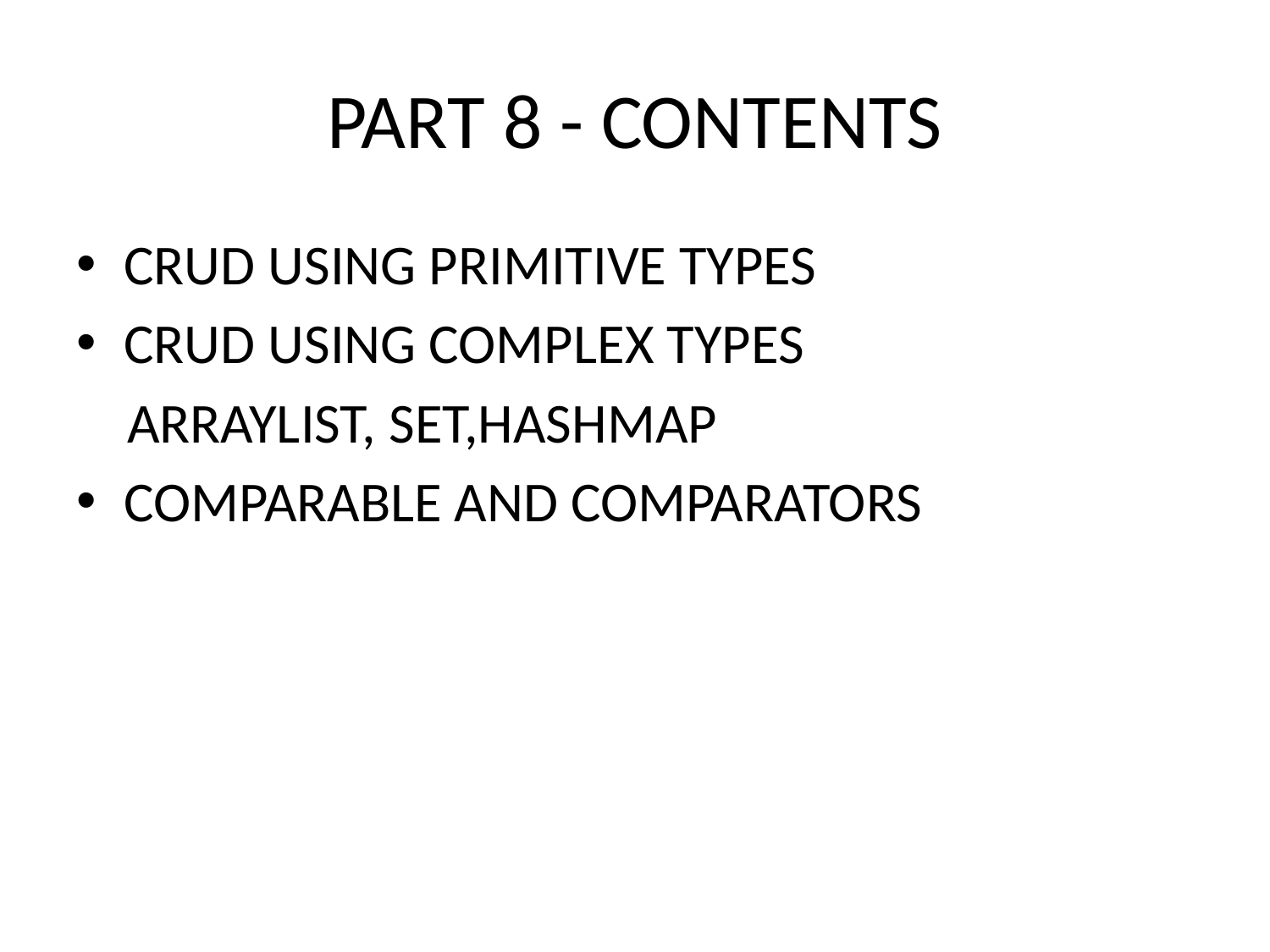

# PART 8 - CONTENTS
CRUD USING PRIMITIVE TYPES
CRUD USING COMPLEX TYPES
    ARRAYLIST, SET,HASHMAP
COMPARABLE AND COMPARATORS